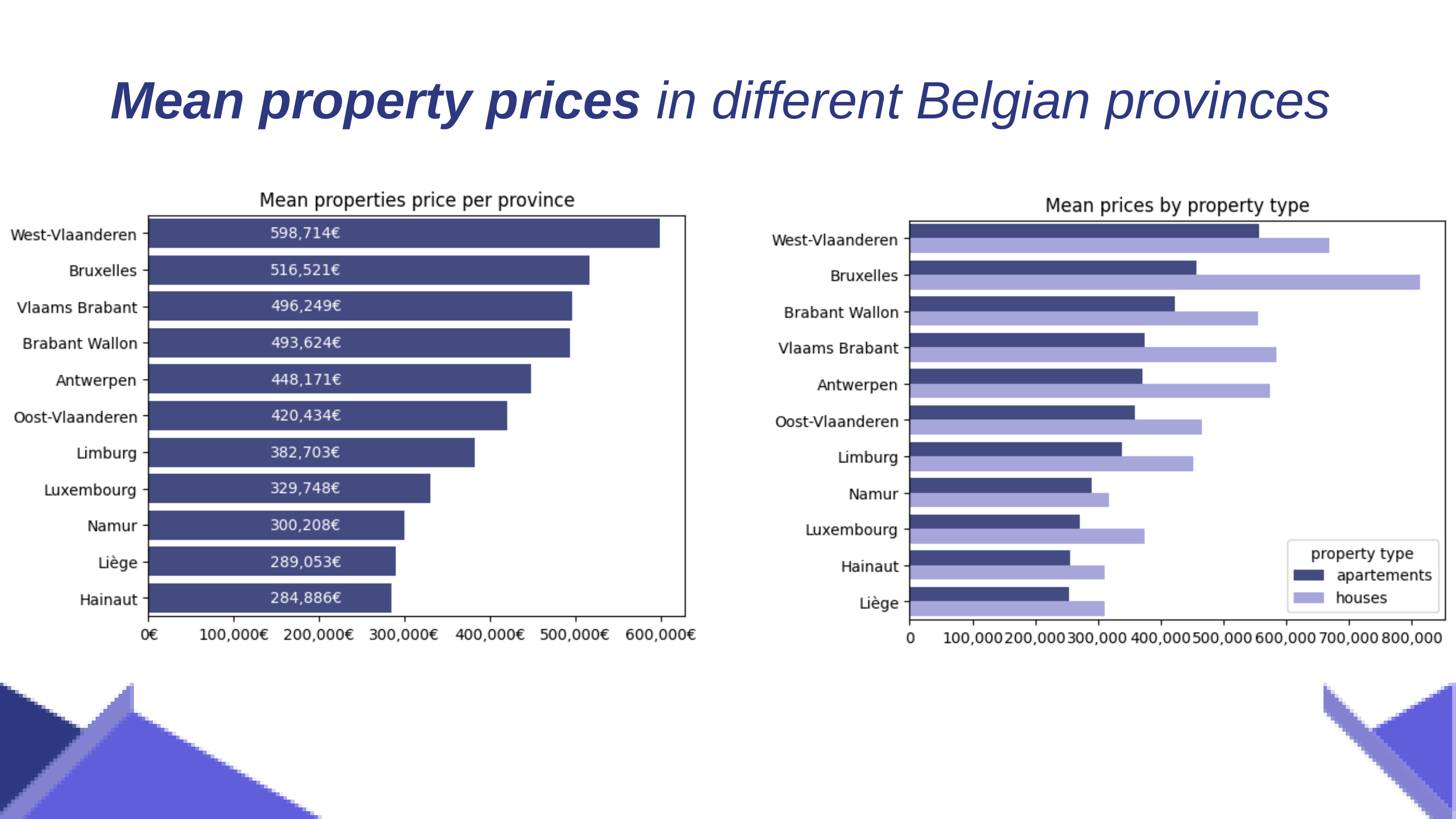

Mean property prices in different Belgian provinces